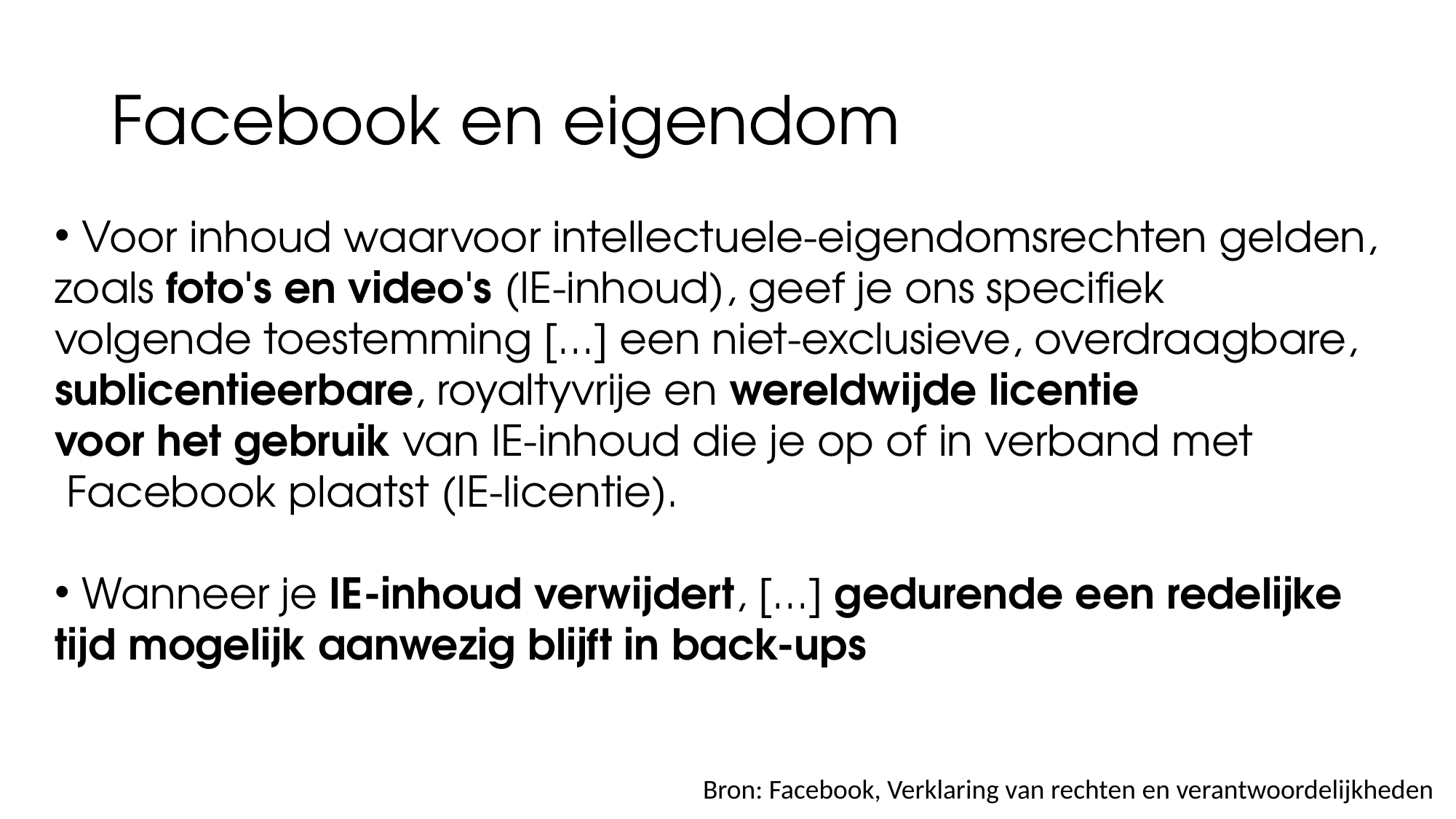

# Facebook en eigendom

Voor inhoud waarvoor intellectuele-eigendomsrechten gelden,
zoals foto's en video's (IE-inhoud), geef je ons specifiek
volgende toestemming […] een niet-exclusieve, overdraagbare,
sublicentieerbare, royaltyvrije en wereldwijde licentie
voor het gebruik van IE-inhoud die je op of in verband met
 Facebook plaatst (IE-licentie).

Wanneer je IE-inhoud verwijdert, […] gedurende een redelijke
tijd mogelijk aanwezig blijft in back-ups
Bron: Facebook, Verklaring van rechten en verantwoordelijkheden